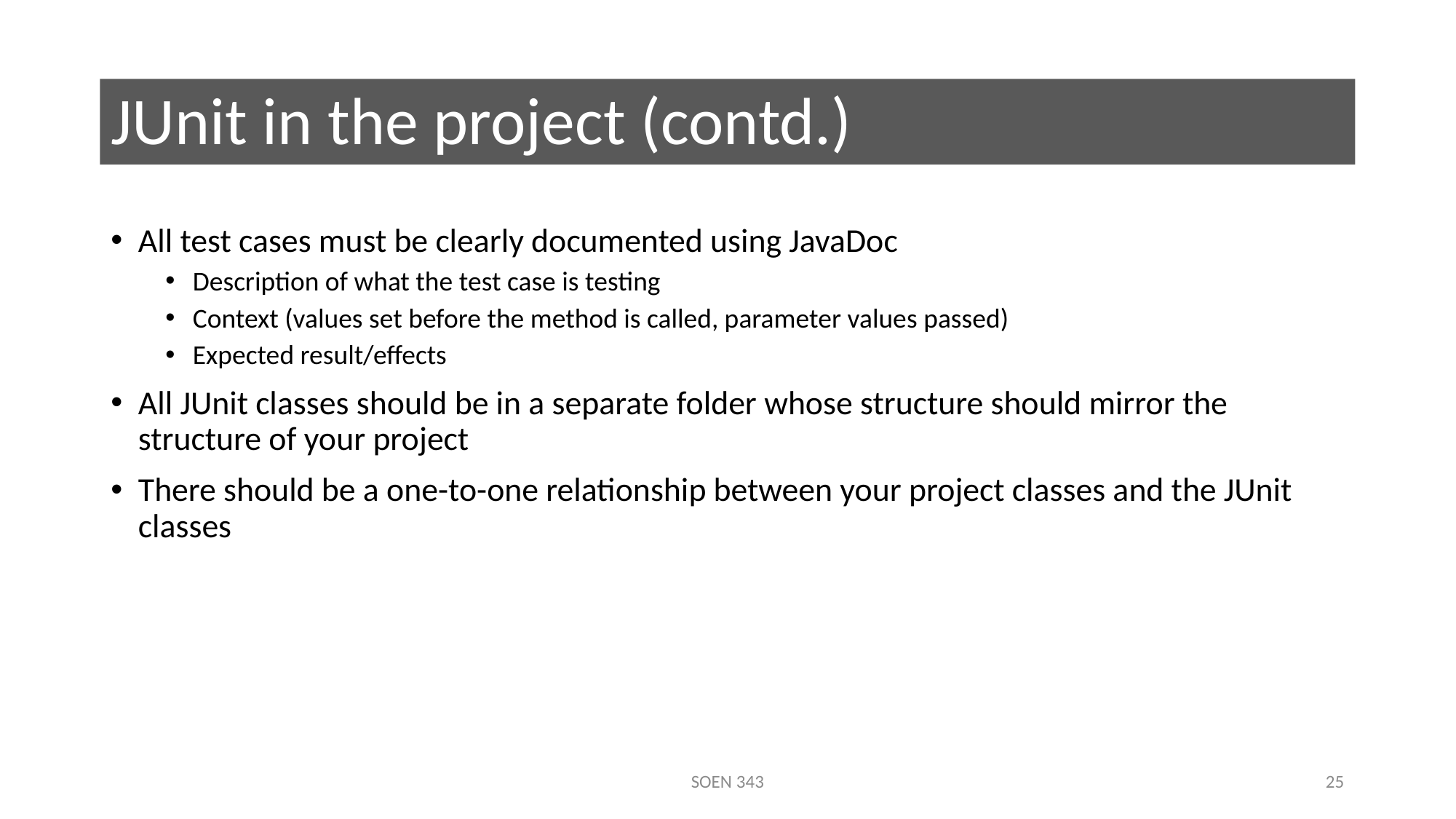

# JUnit in the project (contd.)
All test cases must be clearly documented using JavaDoc
Description of what the test case is testing
Context (values set before the method is called, parameter values passed)
Expected result/effects
All JUnit classes should be in a separate folder whose structure should mirror the structure of your project
There should be a one-to-one relationship between your project classes and the JUnit classes

SOEN 343
25